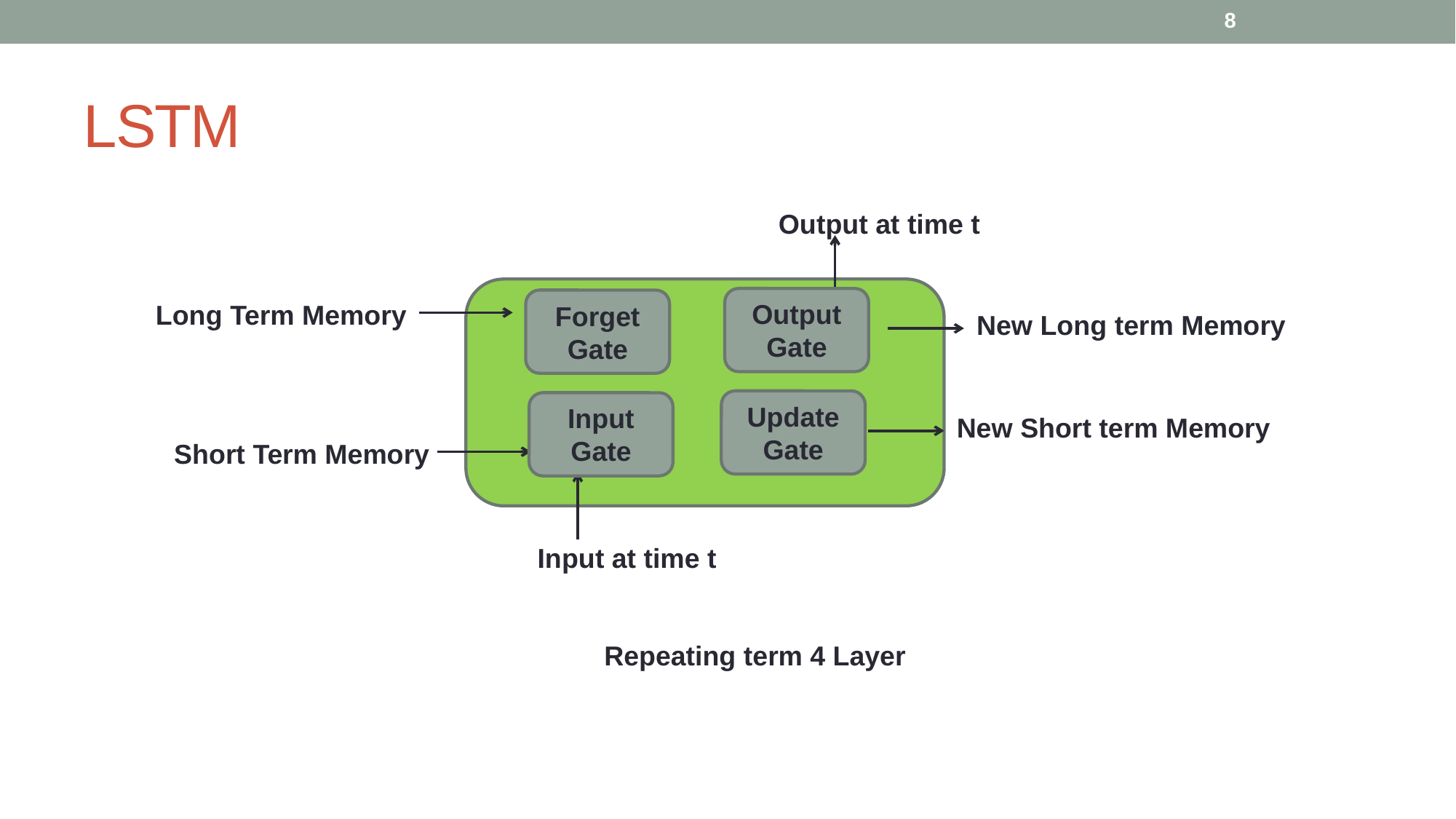

8
8
8
# LSTM
Output at time t

Output Gate
Forget Gate
Long Term Memory
New Long term Memory
Update Gate
Input Gate
New Short term Memory
Short Term Memory
Input at time t
Repeating term 4 Layer